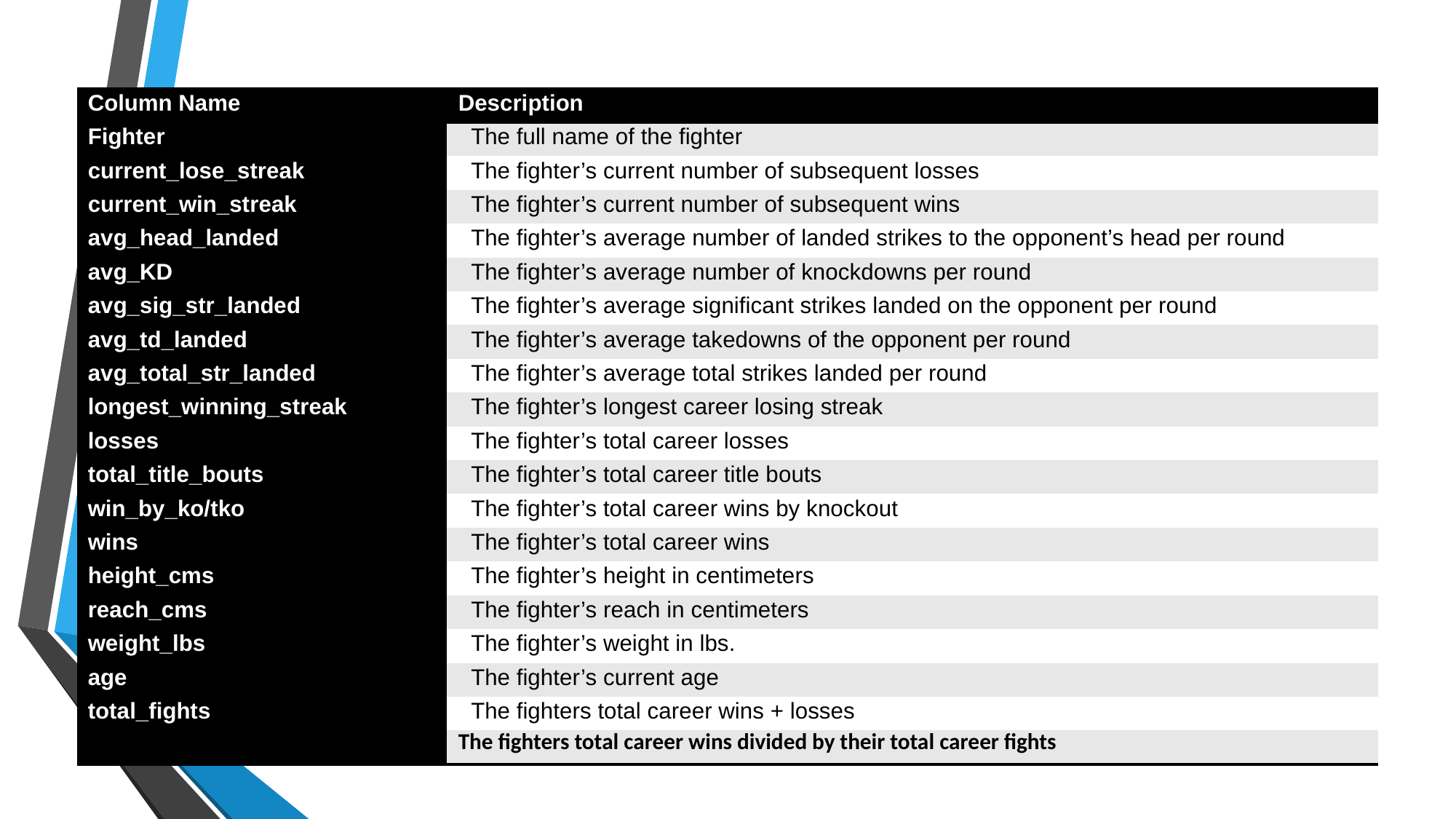

| Column Name | Description |
| --- | --- |
| Fighter | The full name of the fighter |
| current\_lose\_streak | The fighter’s current number of subsequent losses |
| current\_win\_streak | The fighter’s current number of subsequent wins |
| avg\_head\_landed | The fighter’s average number of landed strikes to the opponent’s head per round |
| avg\_KD | The fighter’s average number of knockdowns per round |
| avg\_sig\_str\_landed | The fighter’s average significant strikes landed on the opponent per round |
| avg\_td\_landed | The fighter’s average takedowns of the opponent per round |
| avg\_total\_str\_landed | The fighter’s average total strikes landed per round |
| longest\_winning\_streak | The fighter’s longest career losing streak |
| losses | The fighter’s total career losses |
| total\_title\_bouts | The fighter’s total career title bouts |
| win\_by\_ko/tko | The fighter’s total career wins by knockout |
| wins | The fighter’s total career wins |
| height\_cms | The fighter’s height in centimeters |
| reach\_cms | The fighter’s reach in centimeters |
| weight\_lbs | The fighter’s weight in lbs. |
| age | The fighter’s current age |
| total\_fights | The fighters total career wins + losses |
| win\_percent | The fighters total career wins divided by their total career fights |